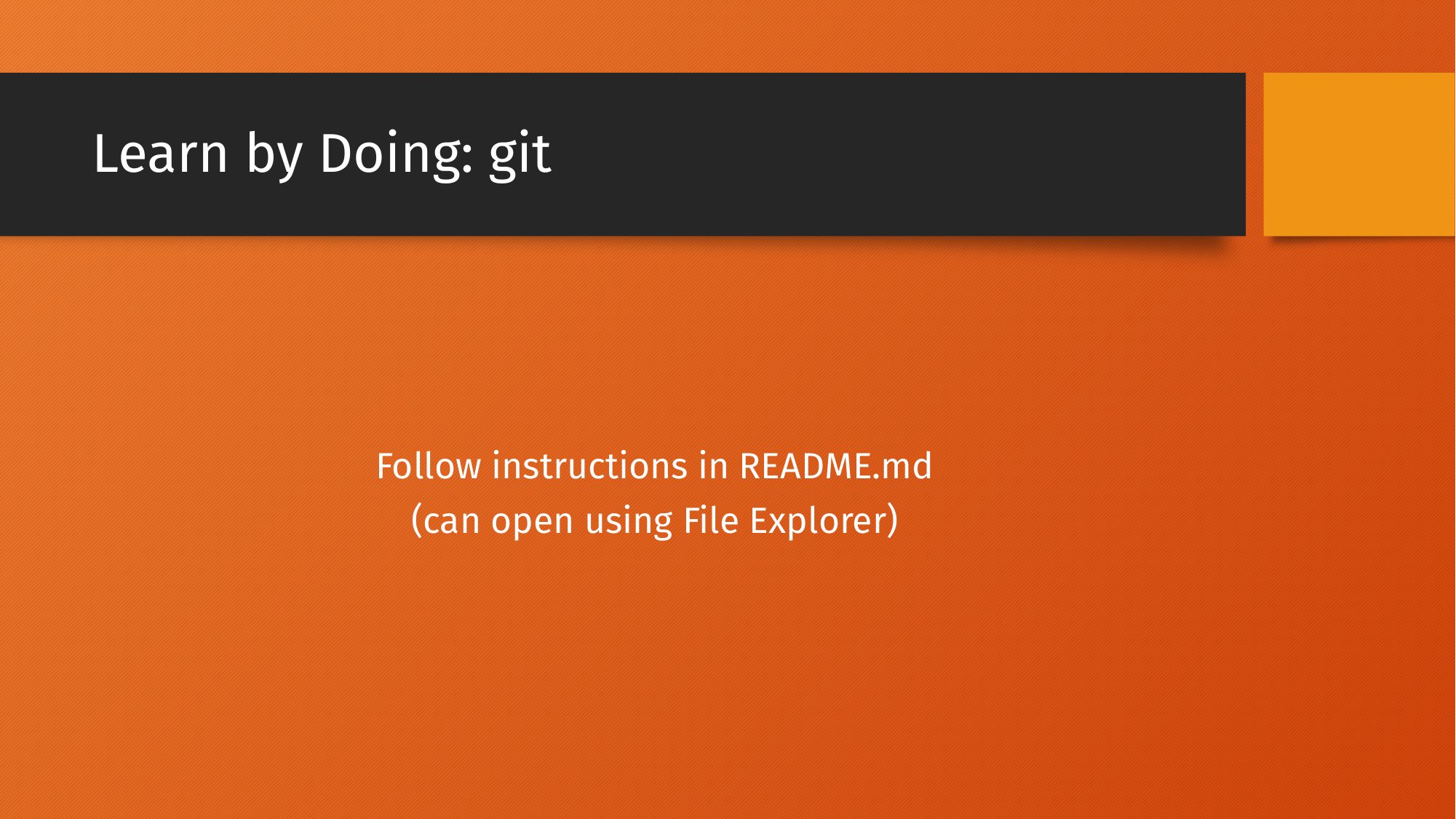

# Learn by Doing: git
Follow instructions in README.md
(can open using File Explorer)